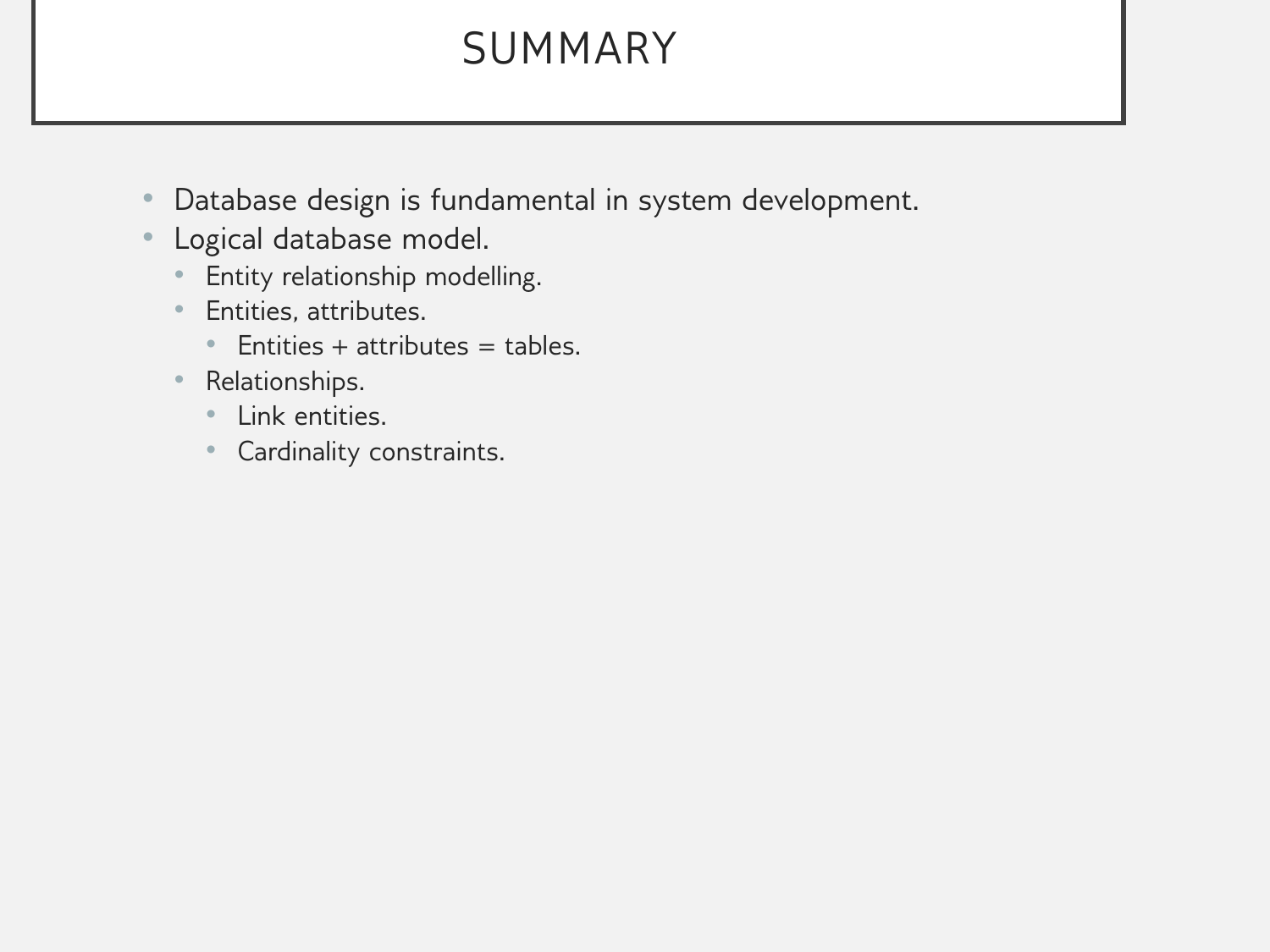

# Summary
Database design is fundamental in system development.
Logical database model.
Entity relationship modelling.
Entities, attributes.
Entities + attributes = tables.
Relationships.
Link entities.
Cardinality constraints.